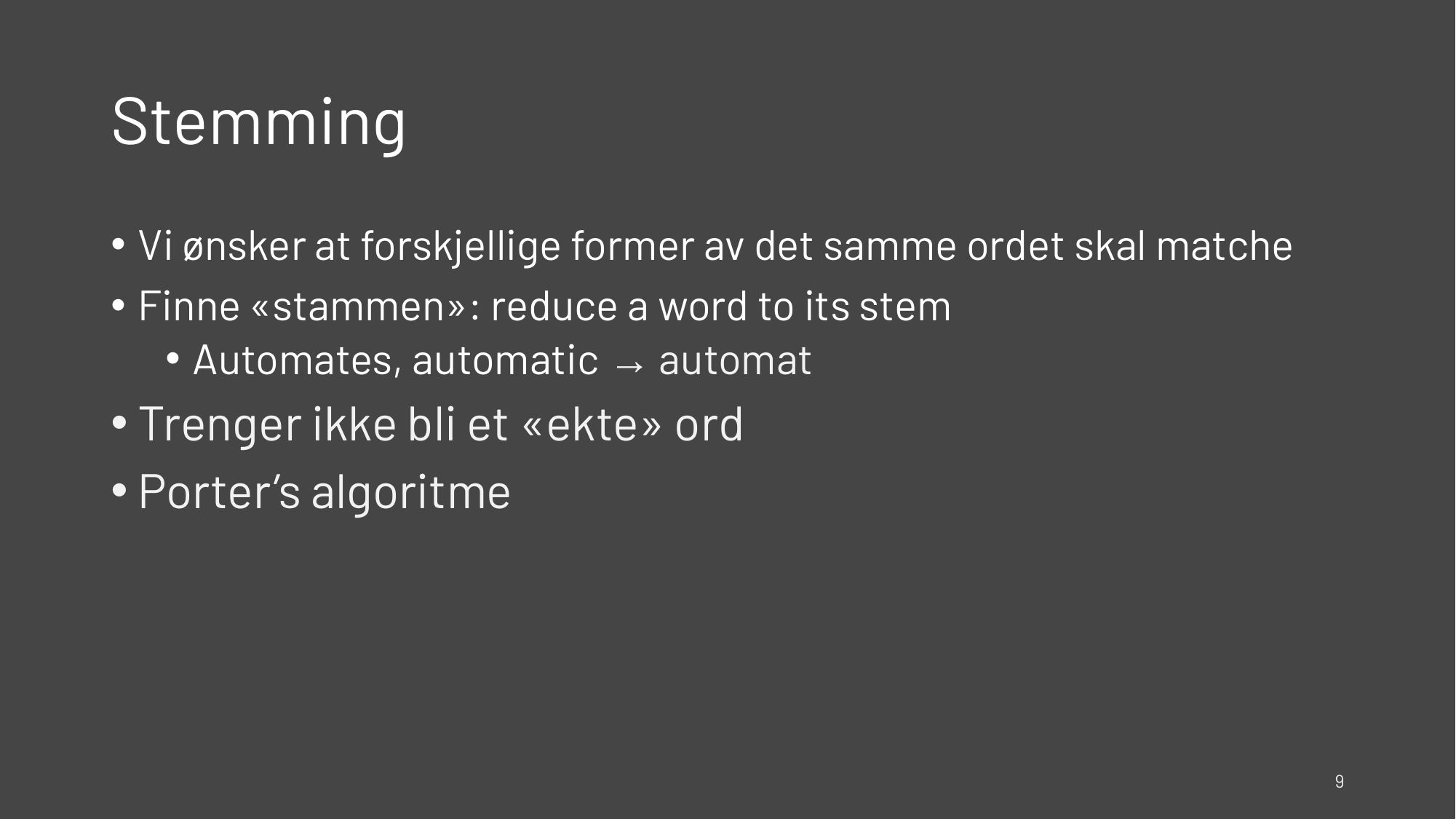

# Stemming
Vi ønsker at forskjellige former av det samme ordet skal matche
Finne «stammen»: reduce a word to its stem
Automates, automatic → automat
Trenger ikke bli et «ekte» ord
Porter’s algoritme
9